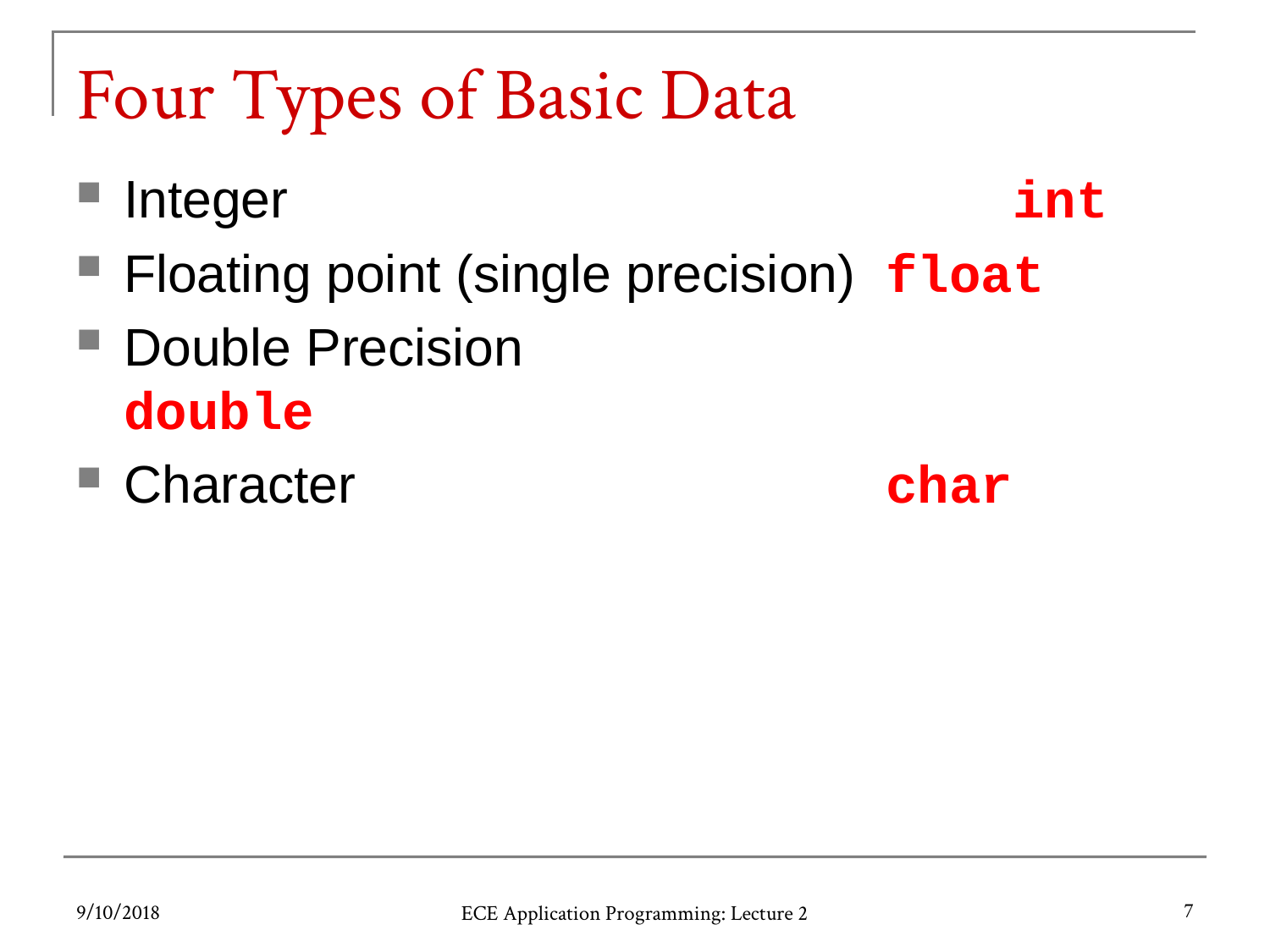

# Four Types of Basic Data
Integer						int
Floating point (single precision)	float
Double Precision				double
Character					char
9/10/2018
7
ECE Application Programming: Lecture 2